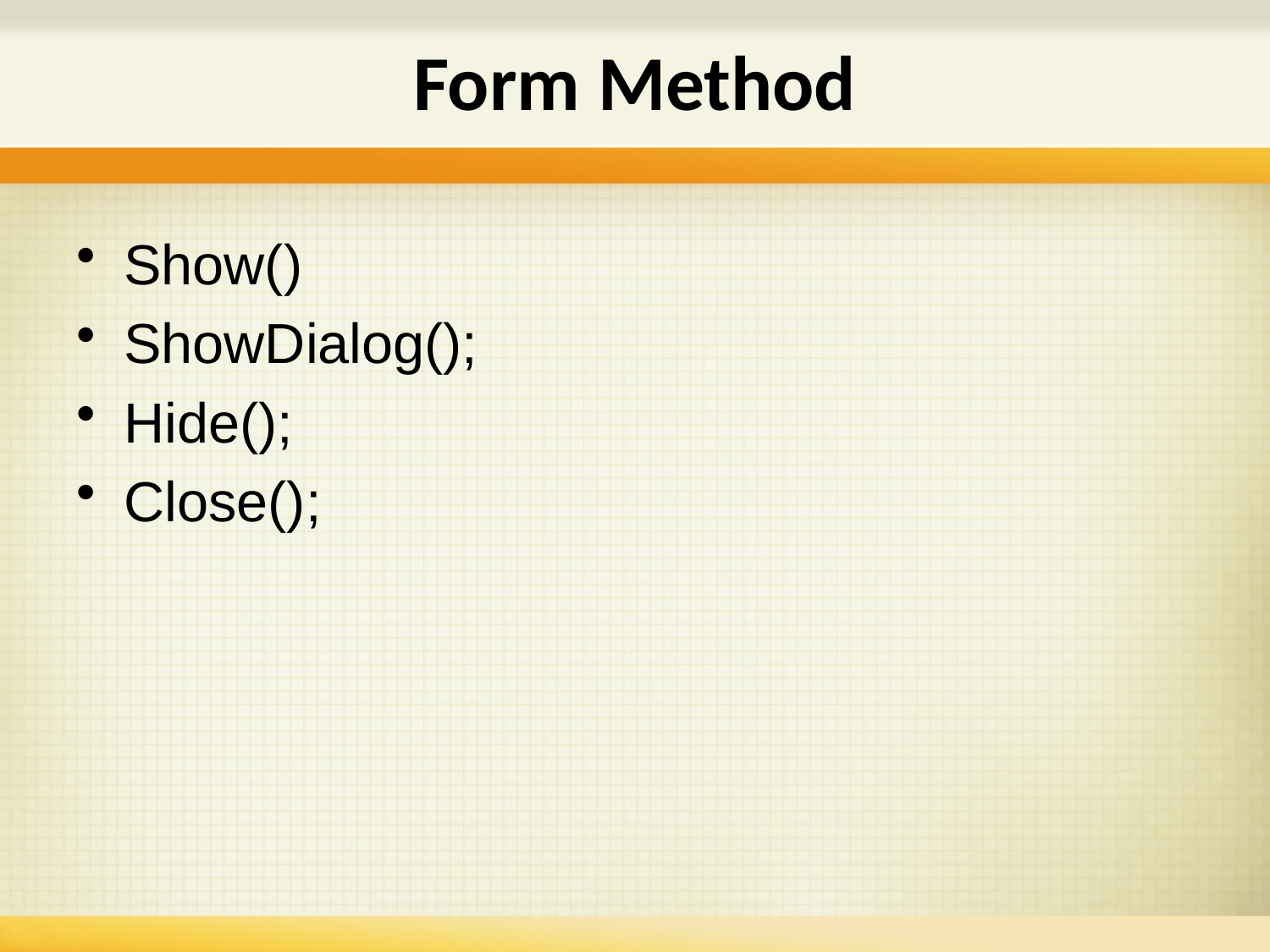

# Form Method
Show()
ShowDialog();
Hide();
Close();